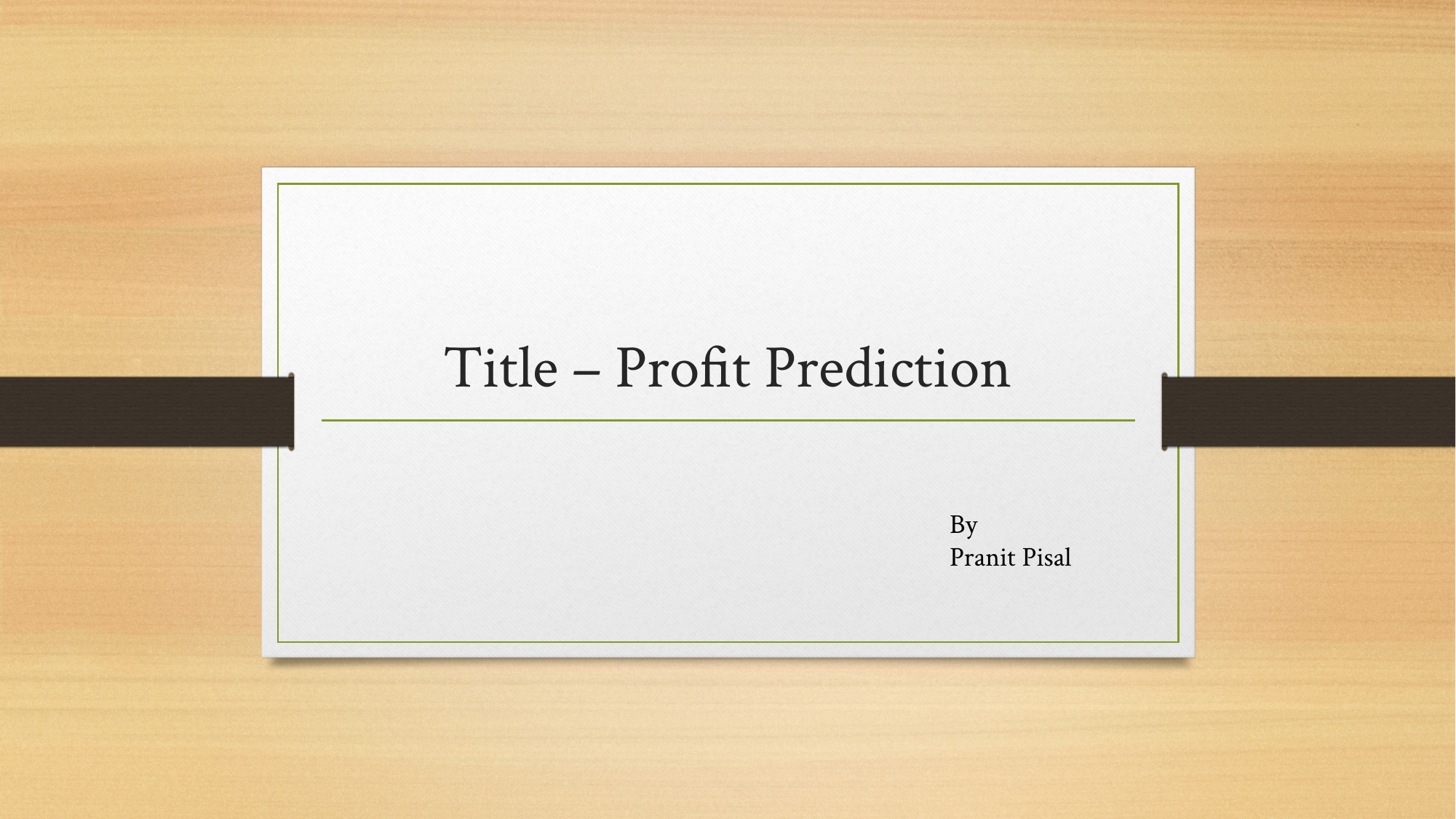

# Title – Profit Prediction
By
Pranit Pisal